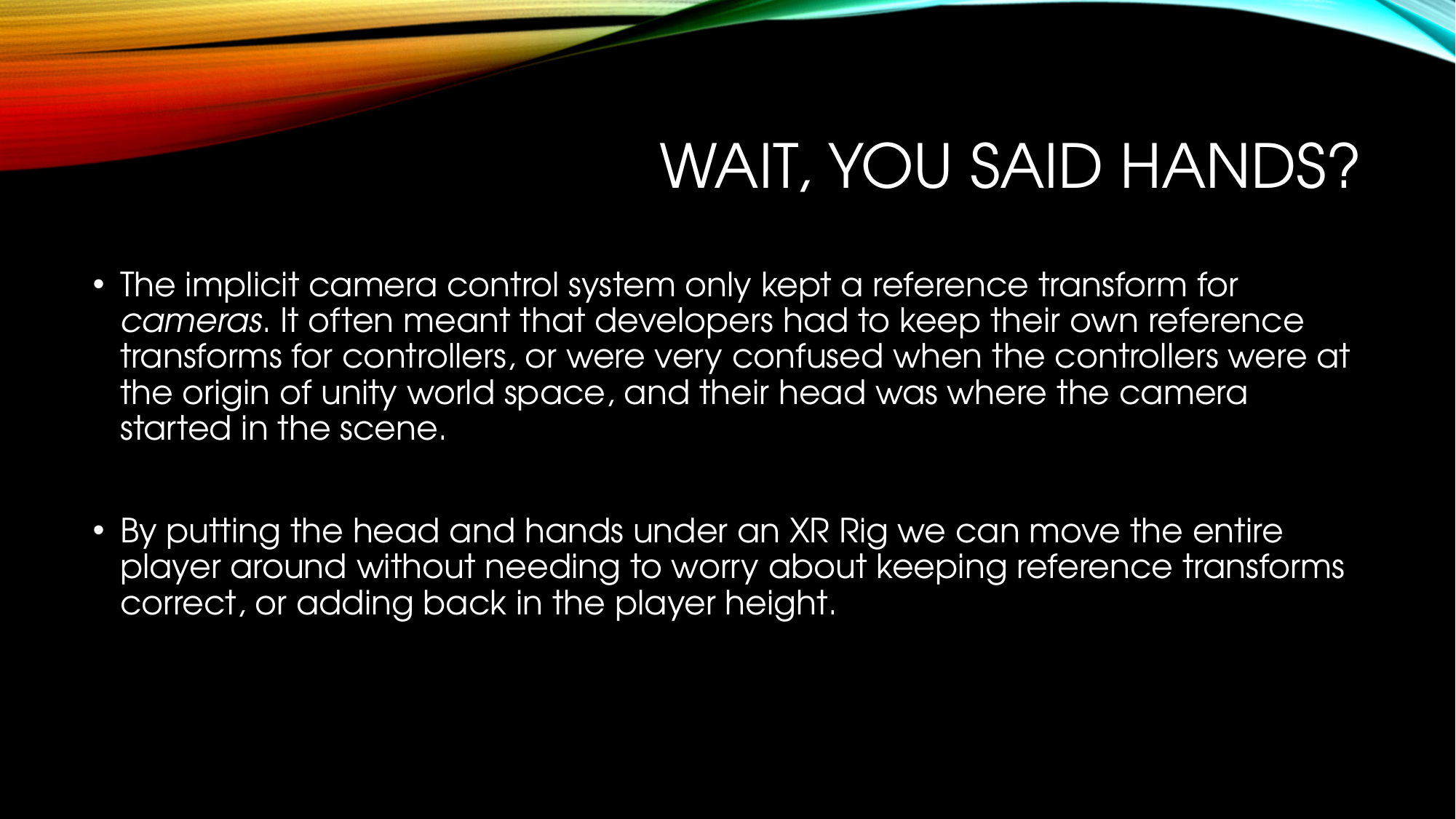

# Wait, you said hands?
The implicit camera control system only kept a reference transform for cameras. It often meant that developers had to keep their own reference transforms for controllers, or were very confused when the controllers were at the origin of unity world space, and their head was where the camera started in the scene.

By putting the head and hands under an XR Rig we can move the entire player around without needing to worry about keeping reference transforms correct, or adding back in the player height.